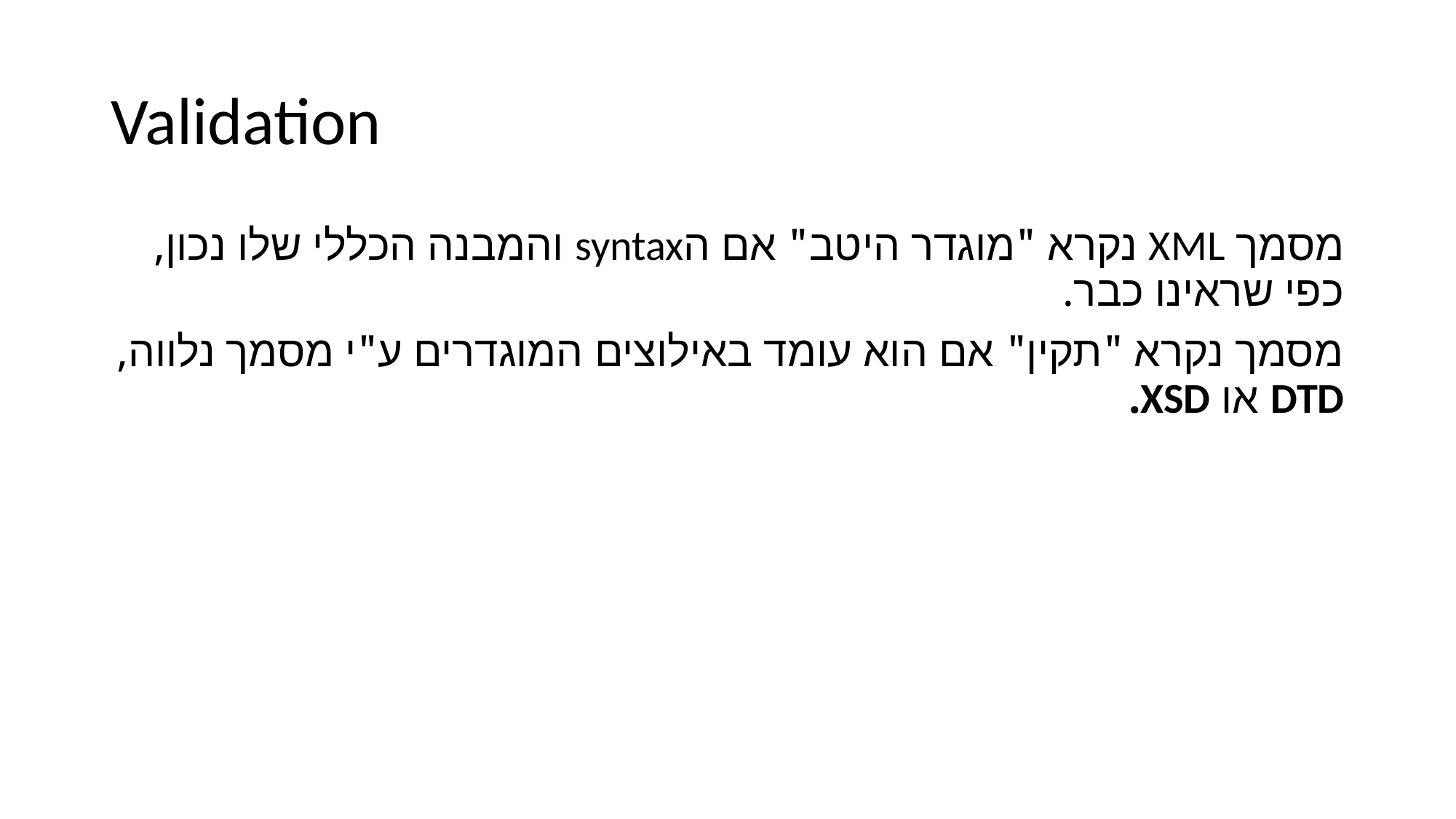

# Validation
מסמך XML נקרא "מוגדר היטב" אם הsyntax והמבנה הכללי שלו נכון, כפי שראינו כבר.
מסמך נקרא "תקין" אם הוא עומד באילוצים המוגדרים ע"י מסמך נלווה, DTD או XSD.